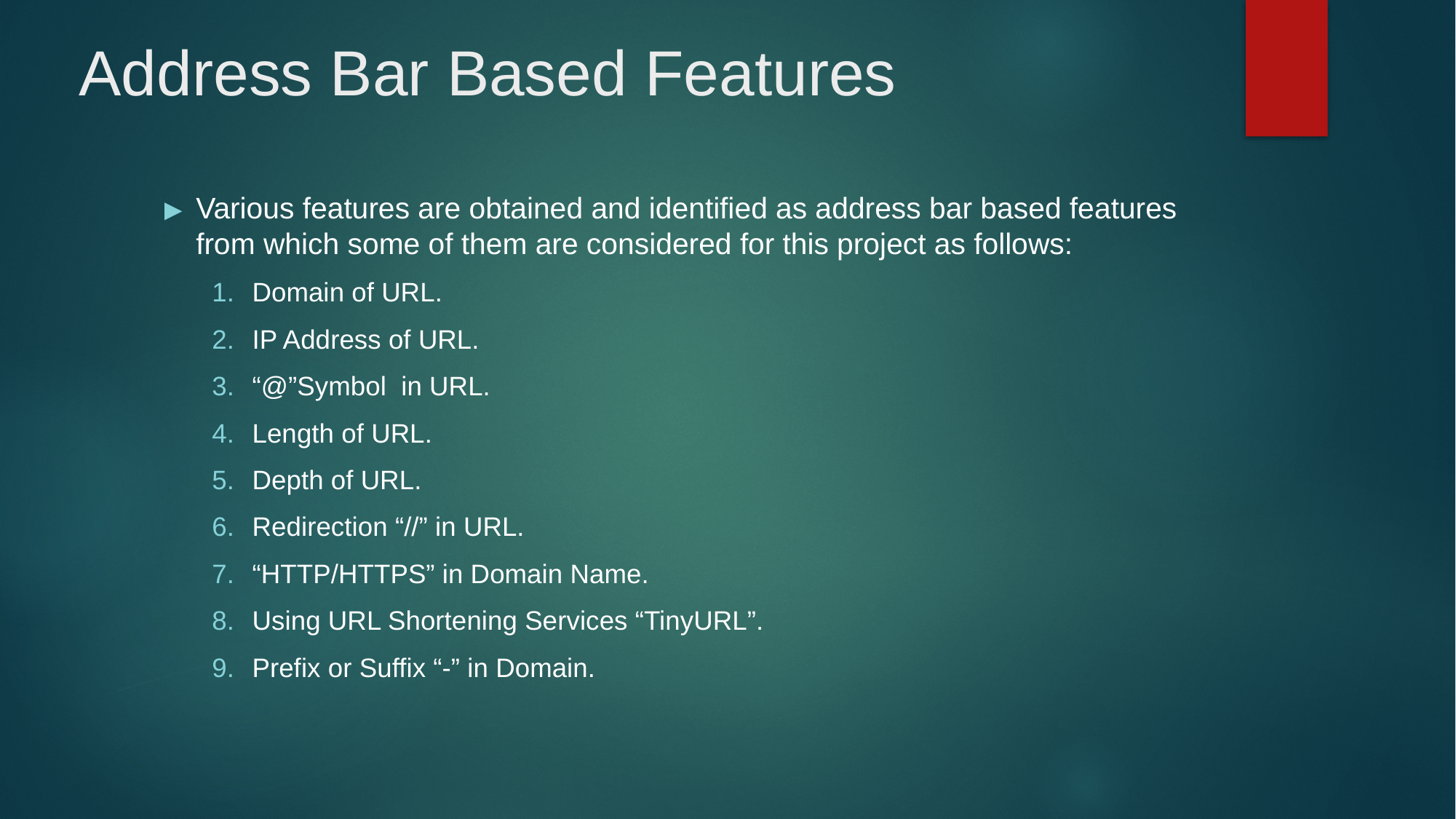

# Address Bar Based Features
Various features are obtained and identified as address bar based features from which some of them are considered for this project as follows:
Domain of URL.
IP Address of URL.
“@”Symbol  in URL.
Length of URL.
Depth of URL.
Redirection “//” in URL.
“HTTP/HTTPS” in Domain Name.
Using URL Shortening Services “TinyURL”.
Prefix or Suffix “-” in Domain.